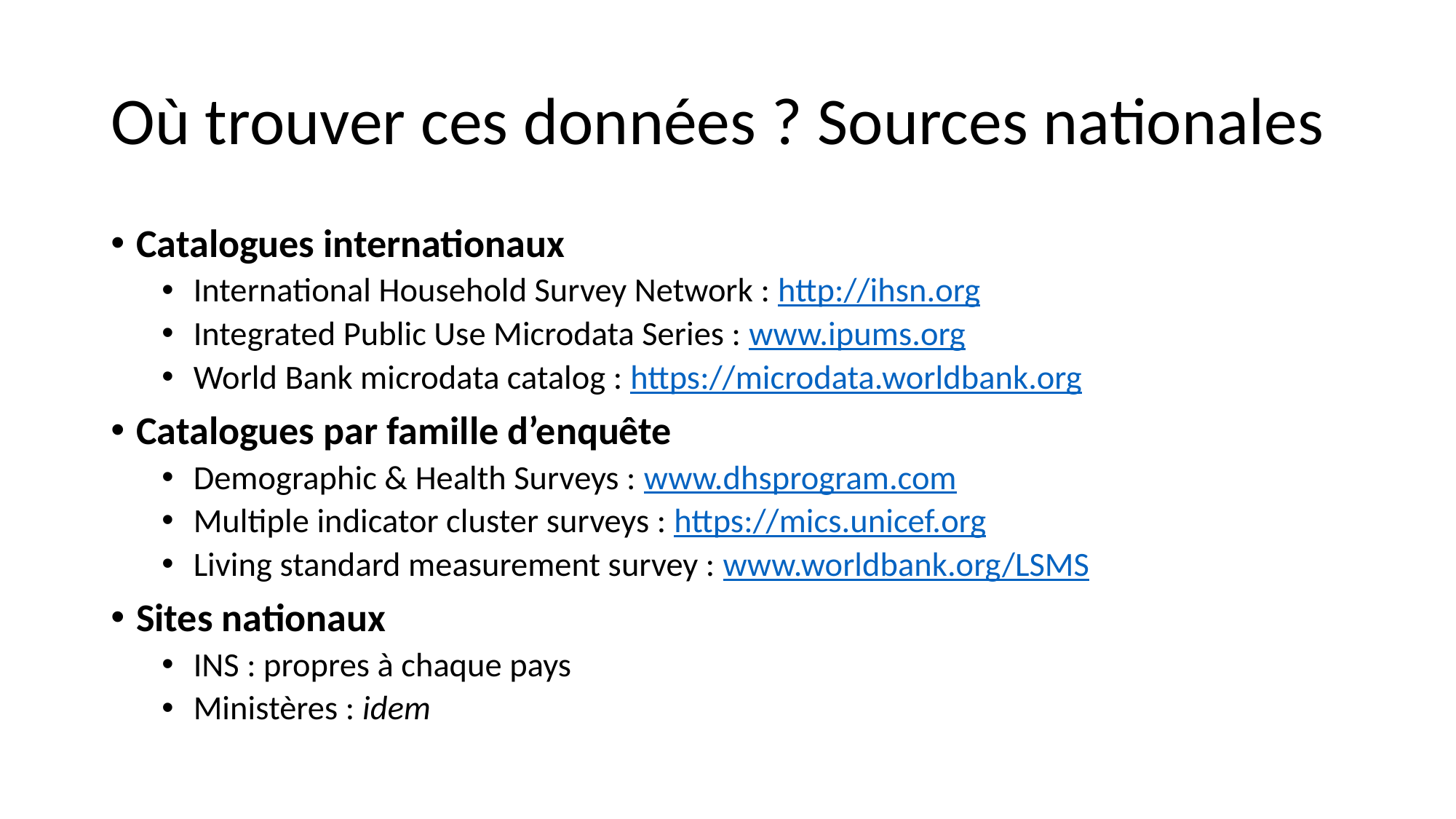

# Où trouver ces données ? Sources nationales
Catalogues internationaux
International Household Survey Network : http://ihsn.org
Integrated Public Use Microdata Series : www.ipums.org
World Bank microdata catalog : https://microdata.worldbank.org
Catalogues par famille d’enquête
Demographic & Health Surveys : www.dhsprogram.com
Multiple indicator cluster surveys : https://mics.unicef.org
Living standard measurement survey : www.worldbank.org/LSMS
Sites nationaux
INS : propres à chaque pays
Ministères : idem